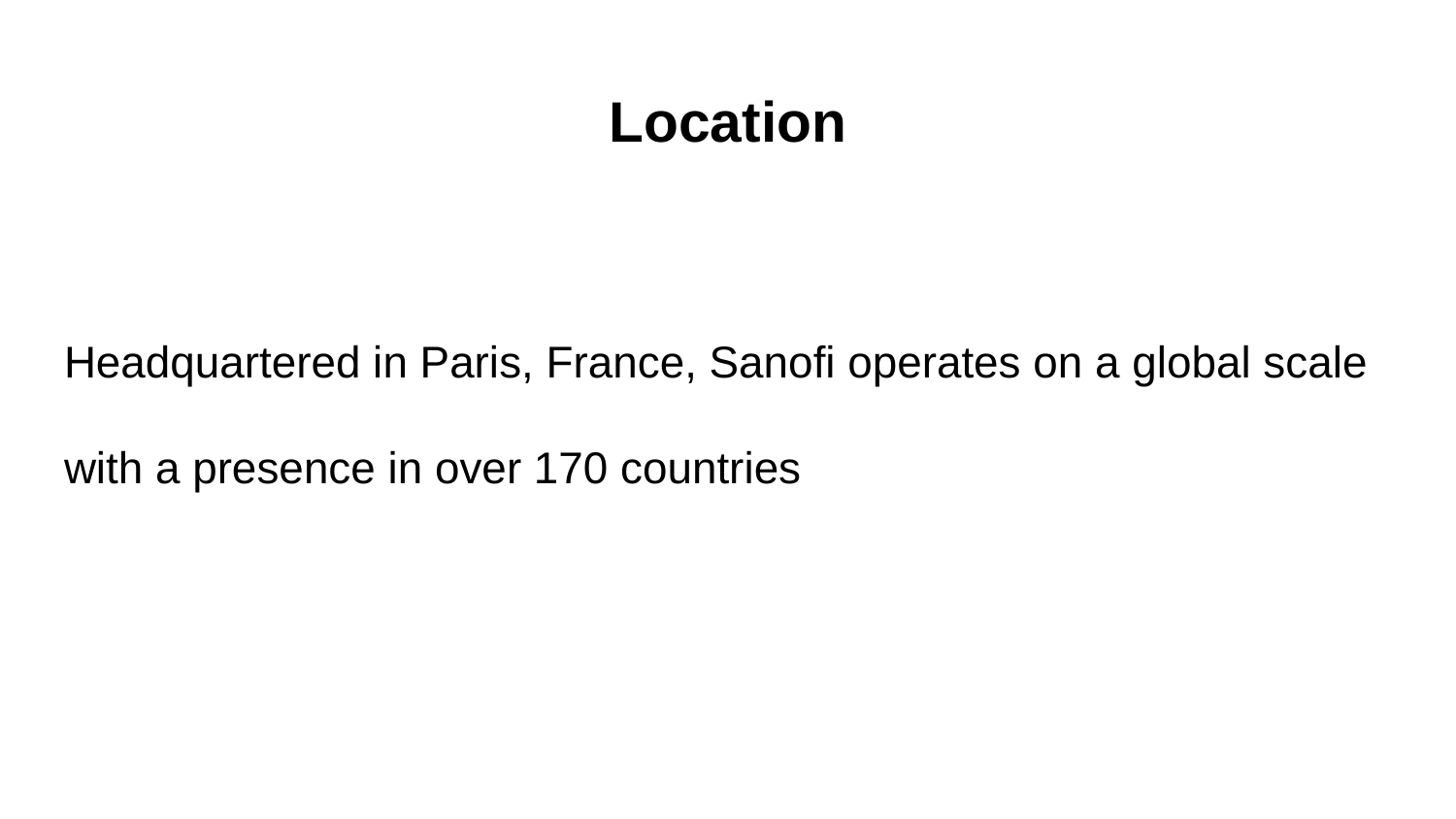

# Location
Headquartered in Paris, France, Sanofi operates on a global scale with a presence in over 170 countries